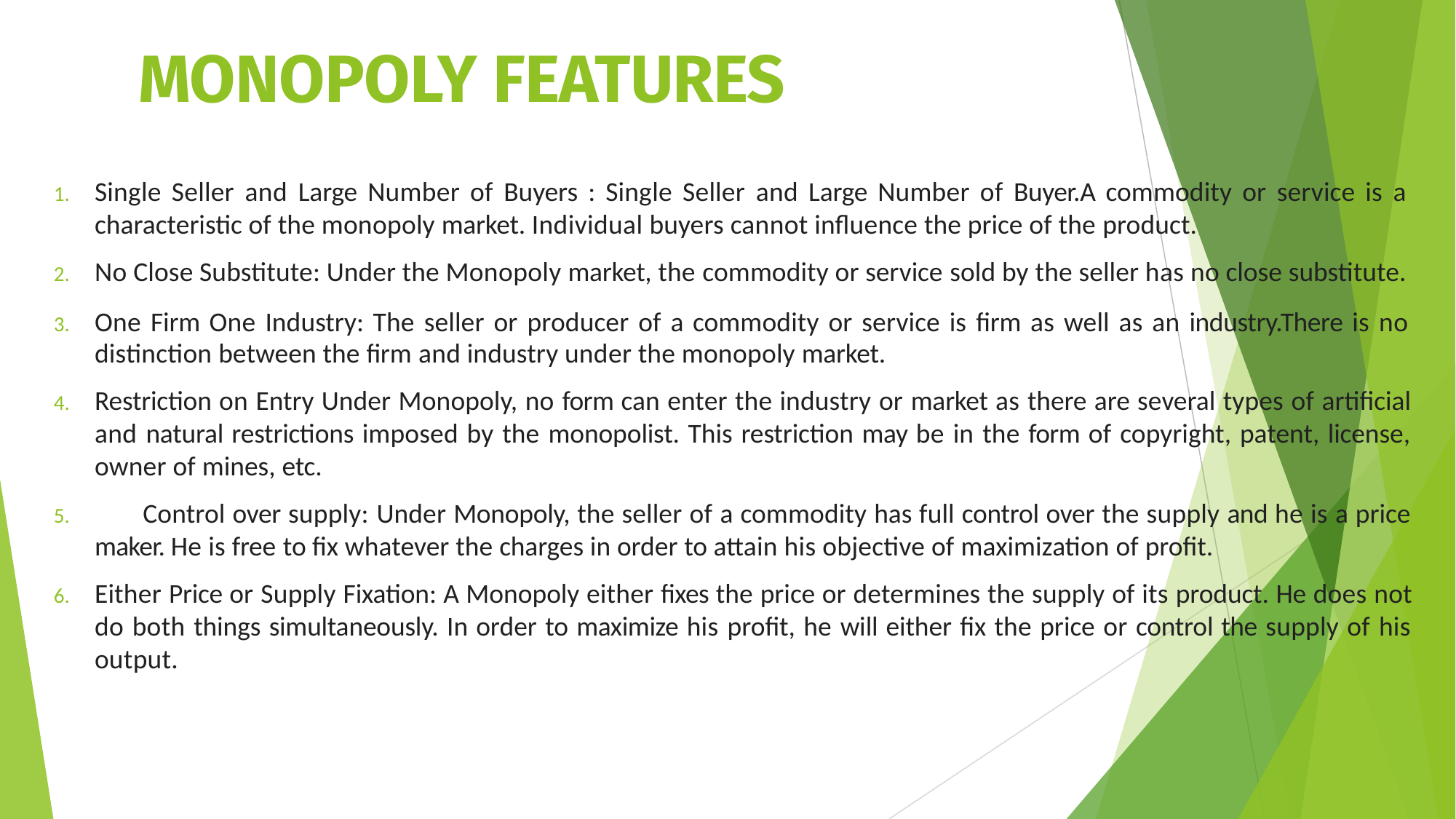

# MONOPOLY FEATURES
Single Seller and Large Number of Buyers : Single Seller and Large Number of Buyer.A commodity or service is a  characteristic of the monopoly market. Individual buyers cannot influence the price of the product.
No Close Substitute: Under the Monopoly market, the commodity or service sold by the seller has no close substitute.
One Firm One Industry: The seller or producer of a commodity or service is firm as well as an industry.There is no  distinction between the firm and industry under the monopoly market.
Restriction on Entry Under Monopoly, no form can enter the industry or market as there are several types of artificial  and natural restrictions imposed by the monopolist. This restriction may be in the form of copyright, patent, license,  owner of mines, etc.
	Control over supply: Under Monopoly, the seller of a commodity has full control over the supply and he is a price  maker. He is free to fix whatever the charges in order to attain his objective of maximization of profit.
Either Price or Supply Fixation: A Monopoly either fixes the price or determines the supply of its product. He does not  do both things simultaneously. In order to maximize his profit, he will either fix the price or control the supply of his  output.